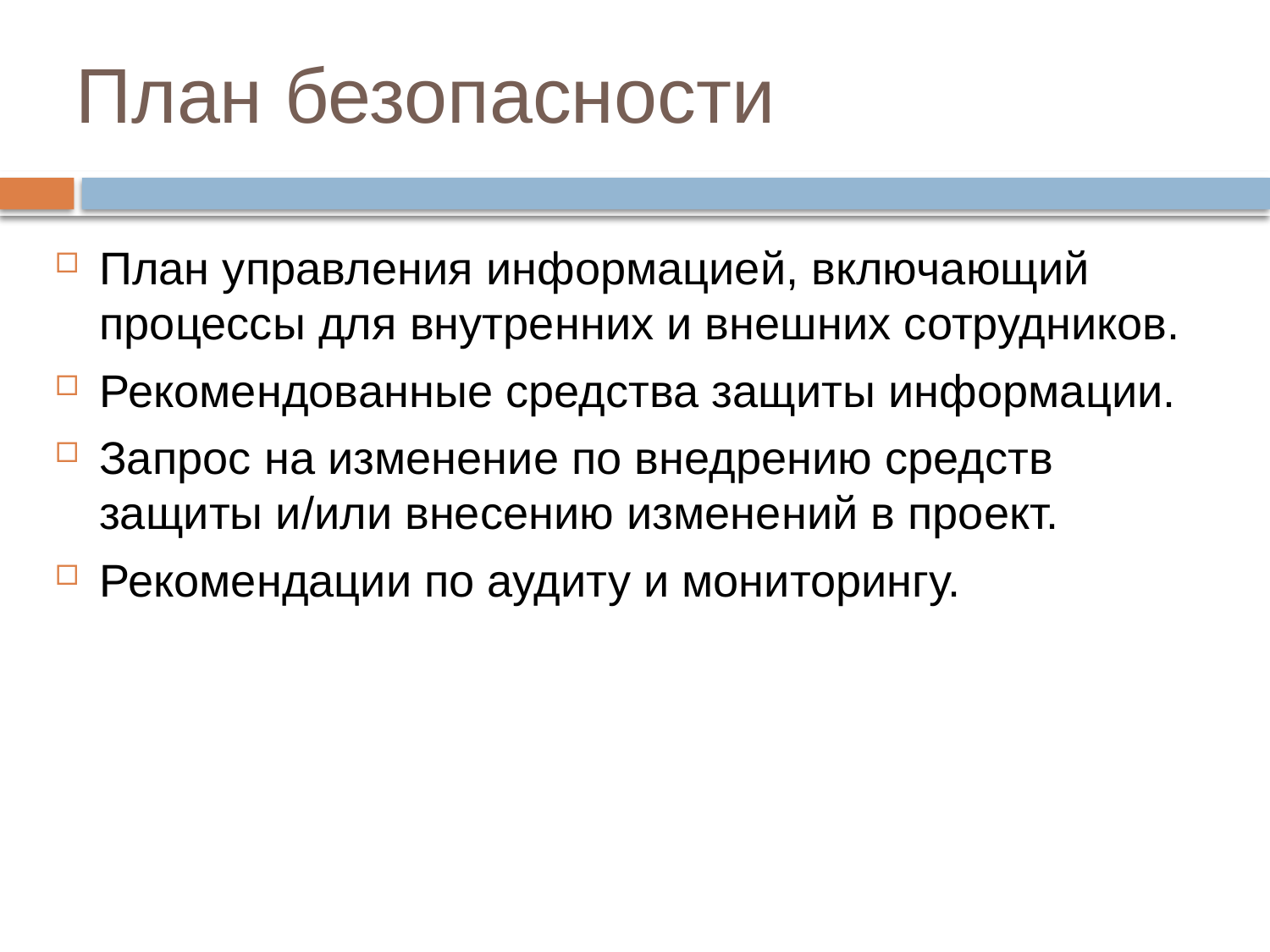

# План безопасности
План управления информацией, включающий процессы для внутренних и внешних сотрудников.
Рекомендованные средства защиты информации.
Запрос на изменение по внедрению средств защиты и/или внесению изменений в проект.
Рекомендации по аудиту и мониторингу.